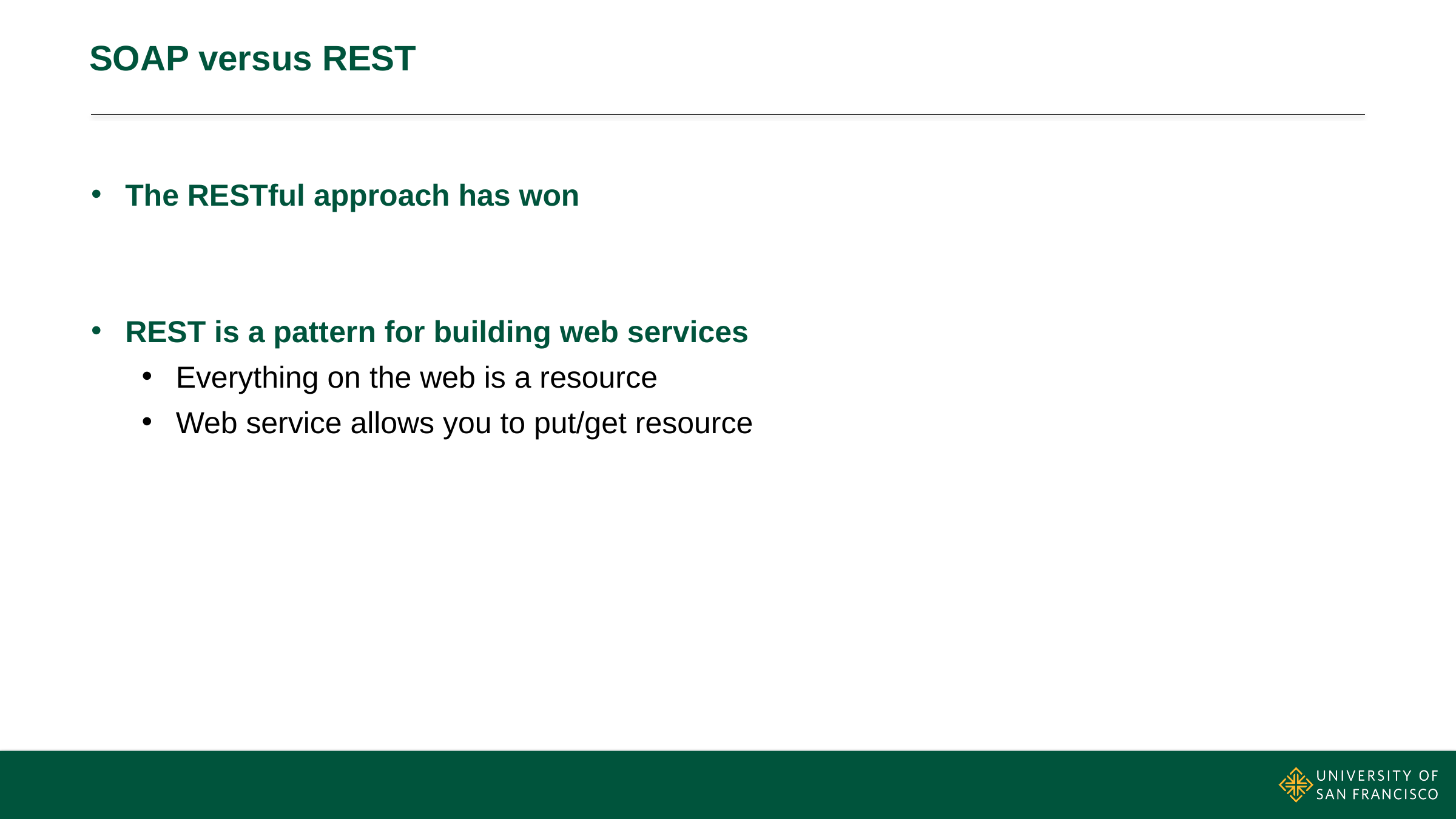

# SOAP versus REST
The RESTful approach has won

REST is a pattern for building web services
Everything on the web is a resource
Web service allows you to put/get resource